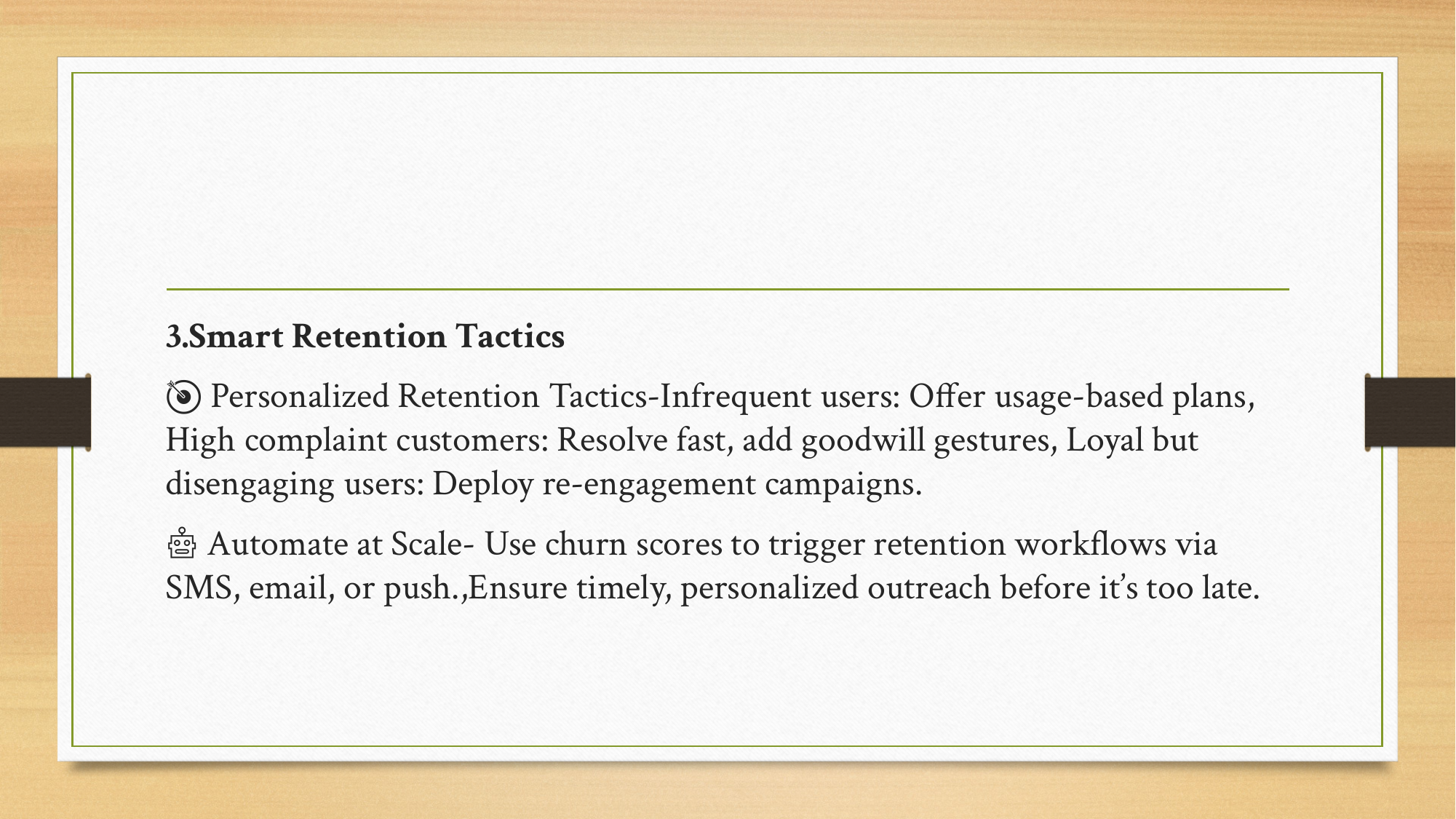

#
3.Smart Retention Tactics
🎯 Personalized Retention Tactics-Infrequent users: Offer usage-based plans, High complaint customers: Resolve fast, add goodwill gestures, Loyal but disengaging users: Deploy re-engagement campaigns.
🤖 Automate at Scale- Use churn scores to trigger retention workflows via SMS, email, or push.,Ensure timely, personalized outreach before it’s too late.